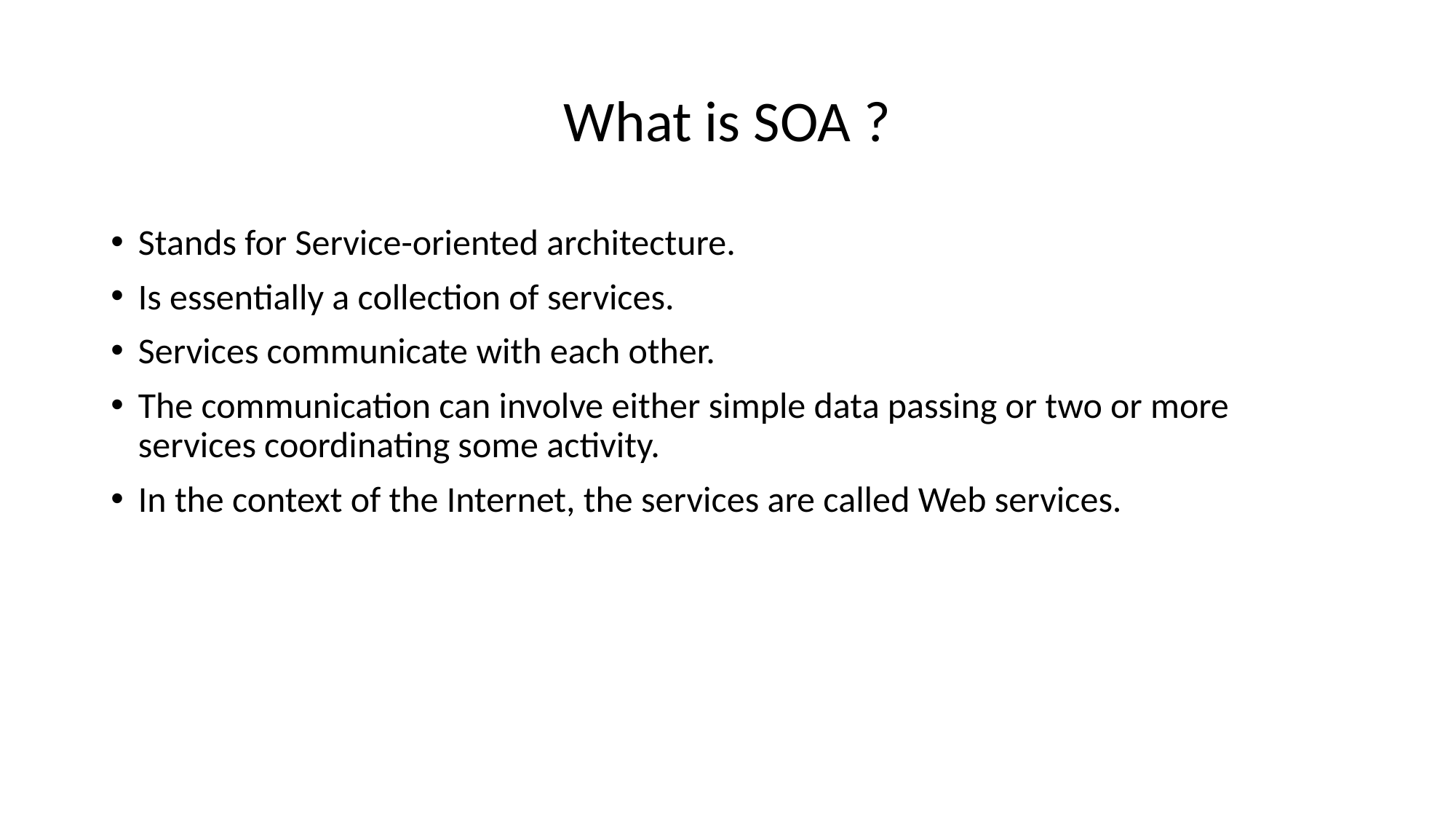

# What is SOA ?
Stands for Service-oriented architecture.
Is essentially a collection of services.
Services communicate with each other.
The communication can involve either simple data passing or two or more services coordinating some activity.
In the context of the Internet, the services are called Web services.